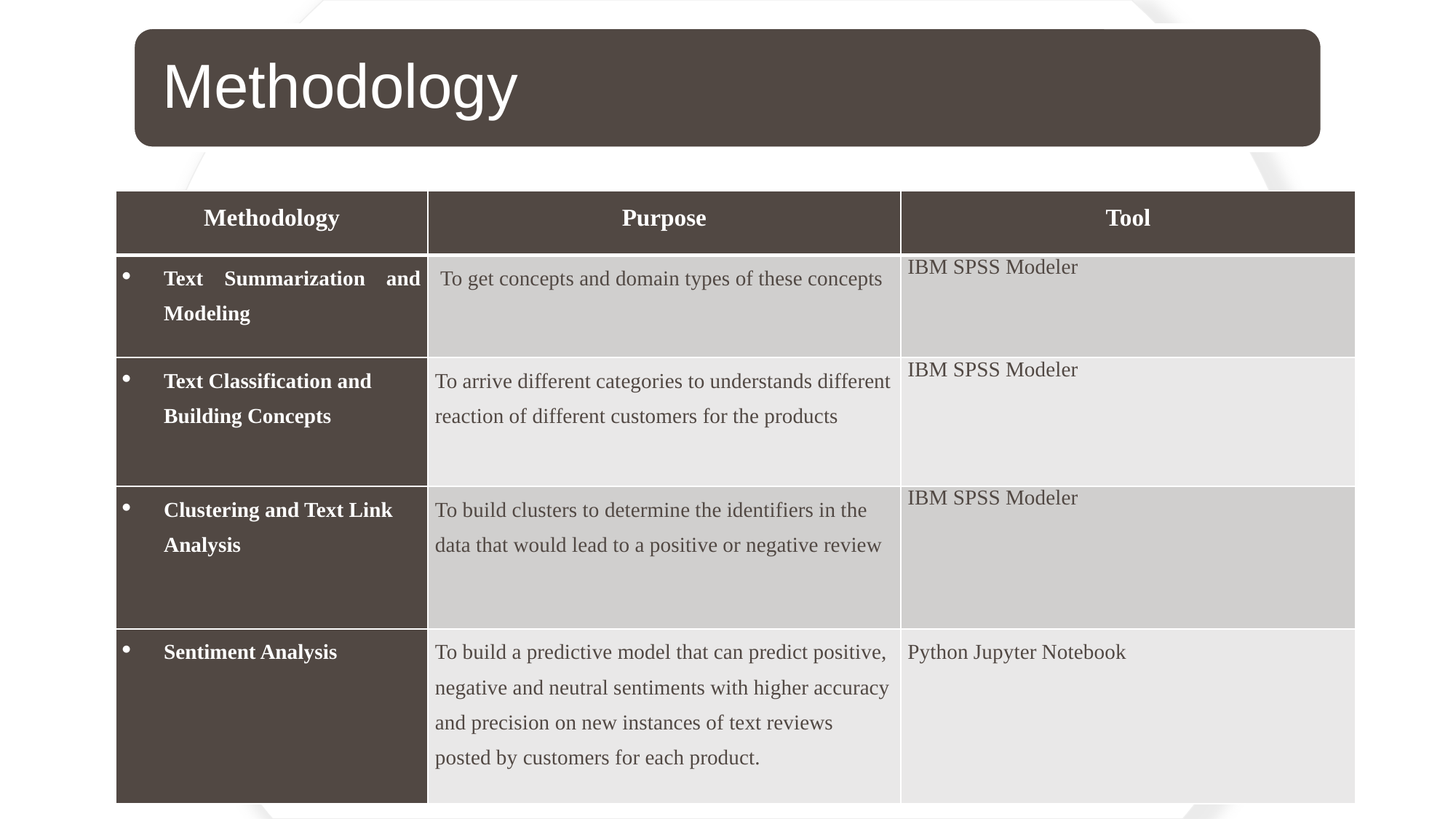

Methodology
| Methodology | Purpose | Tool |
| --- | --- | --- |
| Text Summarization and Modeling | To get concepts and domain types of these concepts | IBM SPSS Modeler |
| Text Classification and Building Concepts | To arrive different categories to understands different reaction of different customers for the products | IBM SPSS Modeler |
| Clustering and Text Link Analysis | To build clusters to determine the identifiers in the data that would lead to a positive or negative review | IBM SPSS Modeler |
| Sentiment Analysis | To build a predictive model that can predict positive, negative and neutral sentiments with higher accuracy and precision on new instances of text reviews posted by customers for each product. | Python Jupyter Notebook |